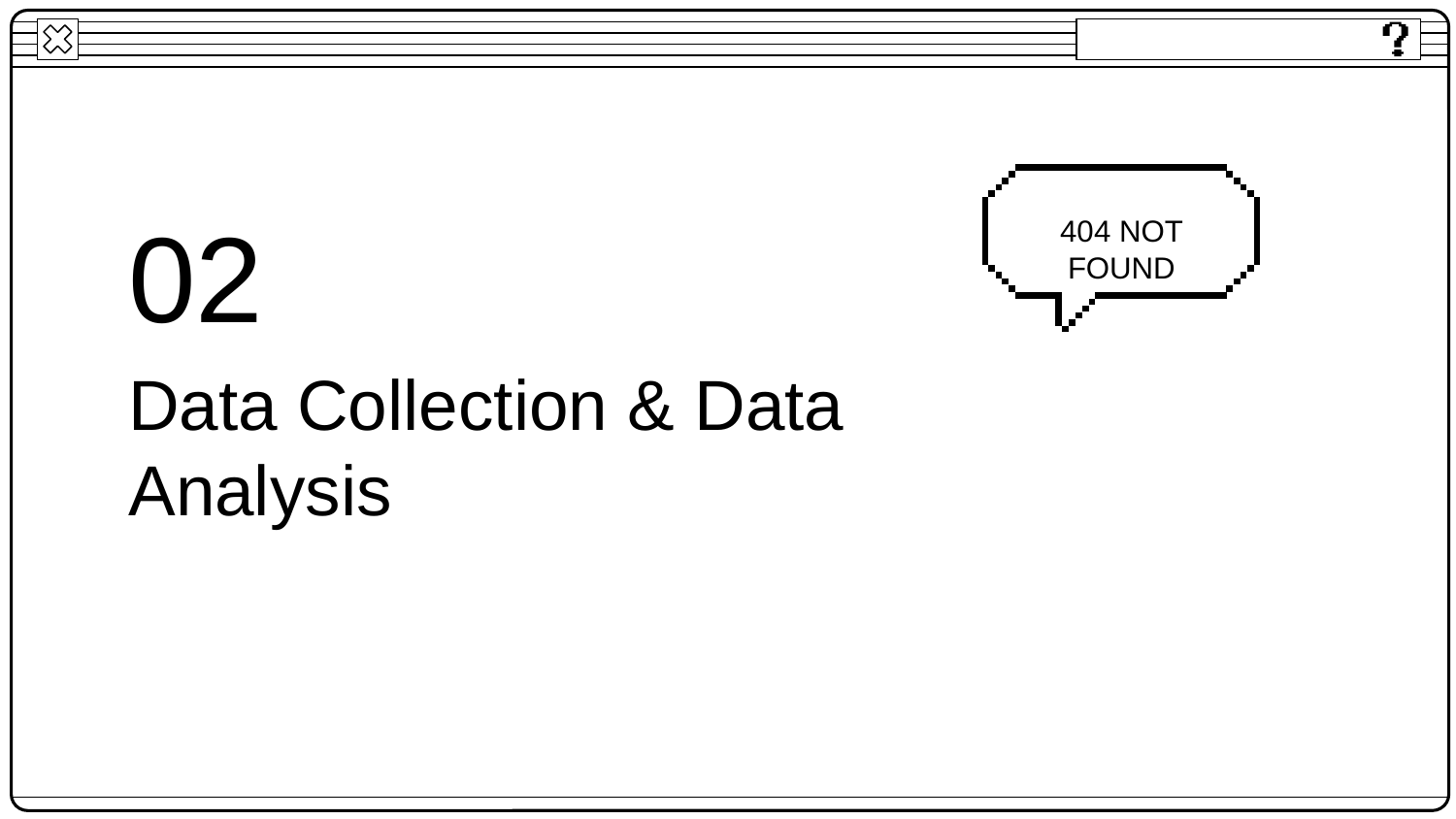

404 NOT FOUND
02
# Data Collection & Data Analysis